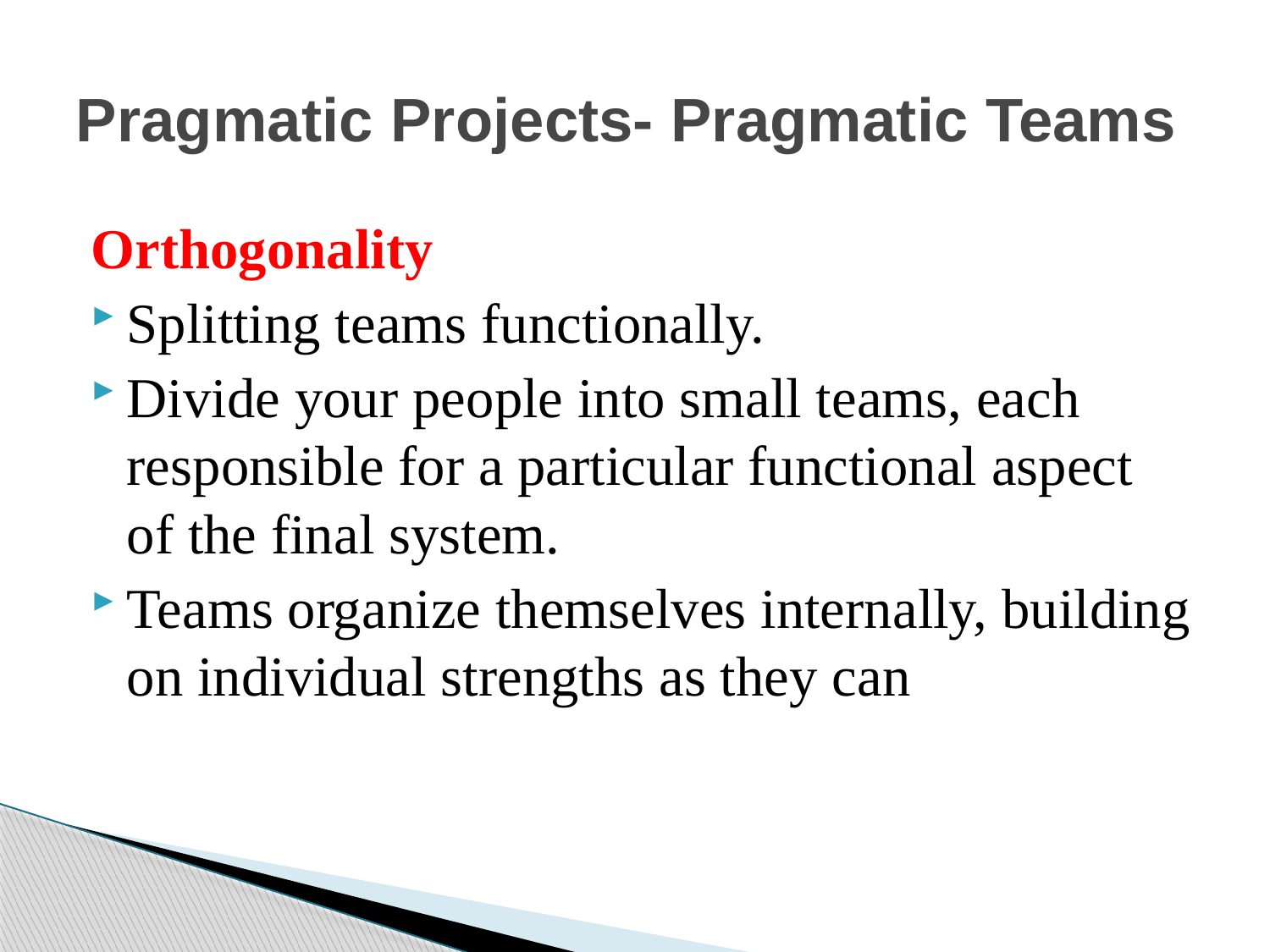

# Pragmatic Projects- Pragmatic Teams
Orthogonality
Splitting teams functionally.
Divide your people into small teams, each responsible for a particular functional aspect of the final system.
Teams organize themselves internally, building on individual strengths as they can